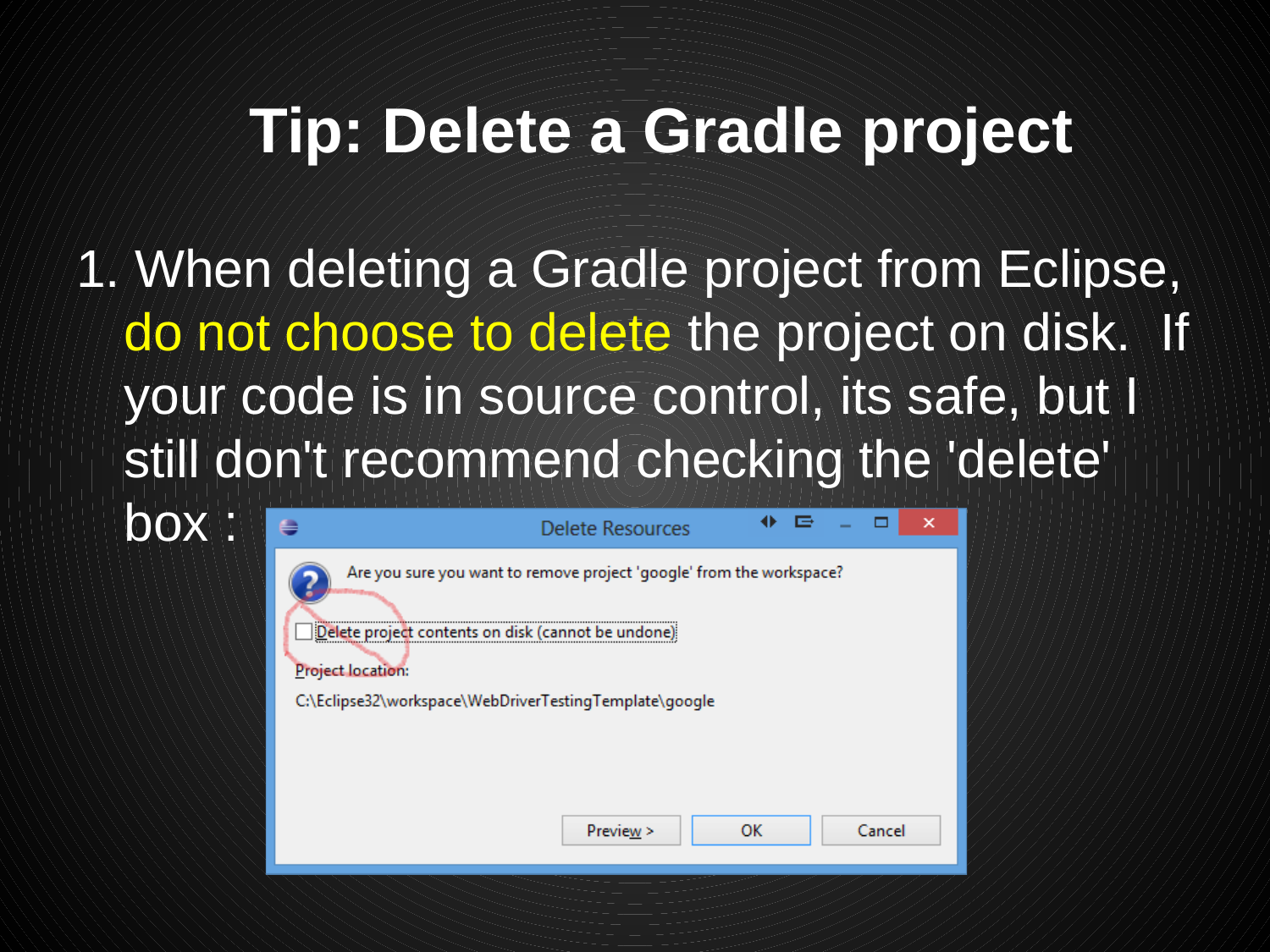

# Tip: Delete a Gradle project
1. When deleting a Gradle project from Eclipse, do not choose to delete the project on disk.  If your code is in source control, its safe, but I still don't recommend checking the 'delete' box :